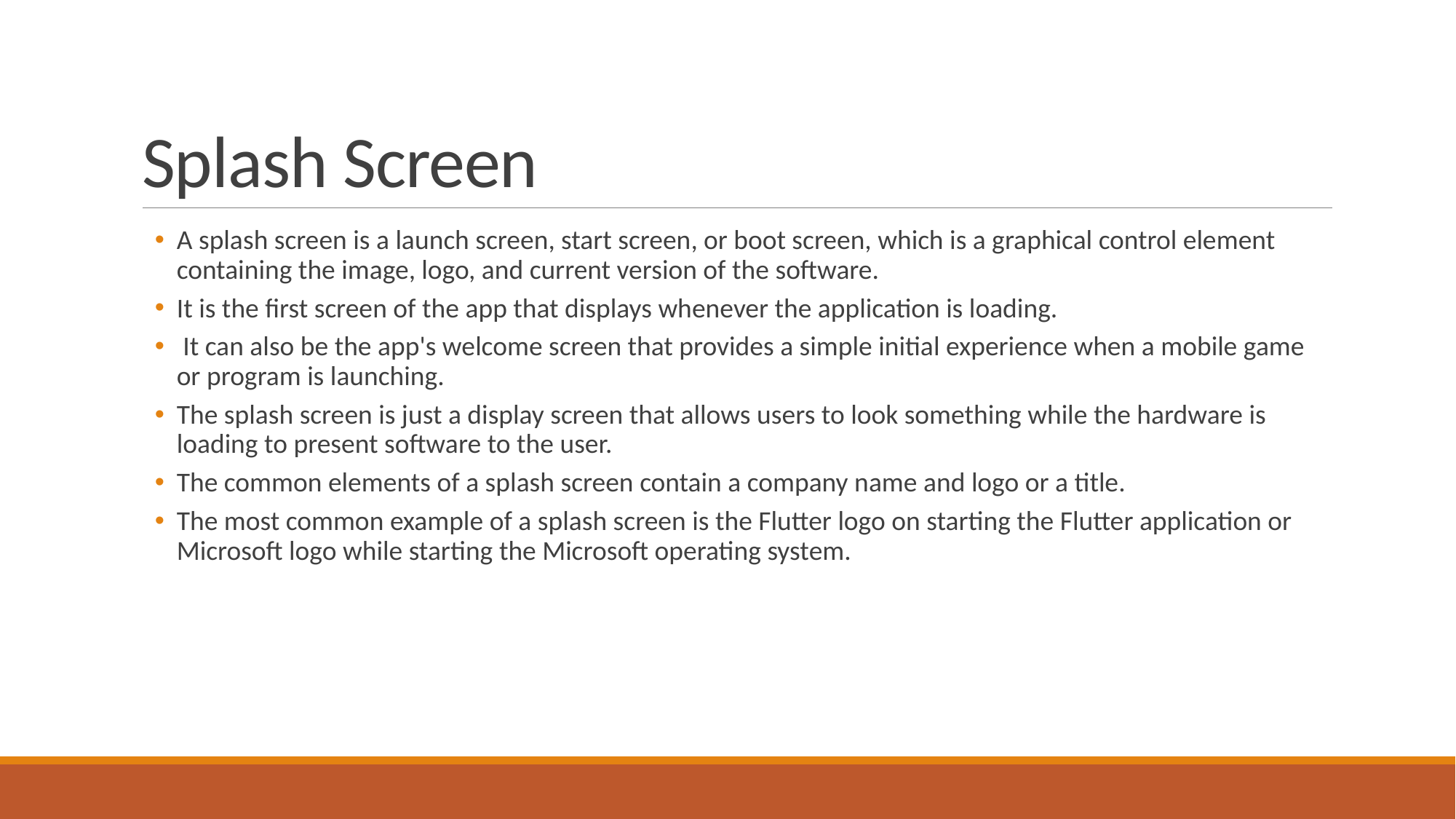

# Splash Screen
A splash screen is a launch screen, start screen, or boot screen, which is a graphical control element containing the image, logo, and current version of the software.
It is the first screen of the app that displays whenever the application is loading.
 It can also be the app's welcome screen that provides a simple initial experience when a mobile game or program is launching.
The splash screen is just a display screen that allows users to look something while the hardware is loading to present software to the user.
The common elements of a splash screen contain a company name and logo or a title.
The most common example of a splash screen is the Flutter logo on starting the Flutter application or Microsoft logo while starting the Microsoft operating system.